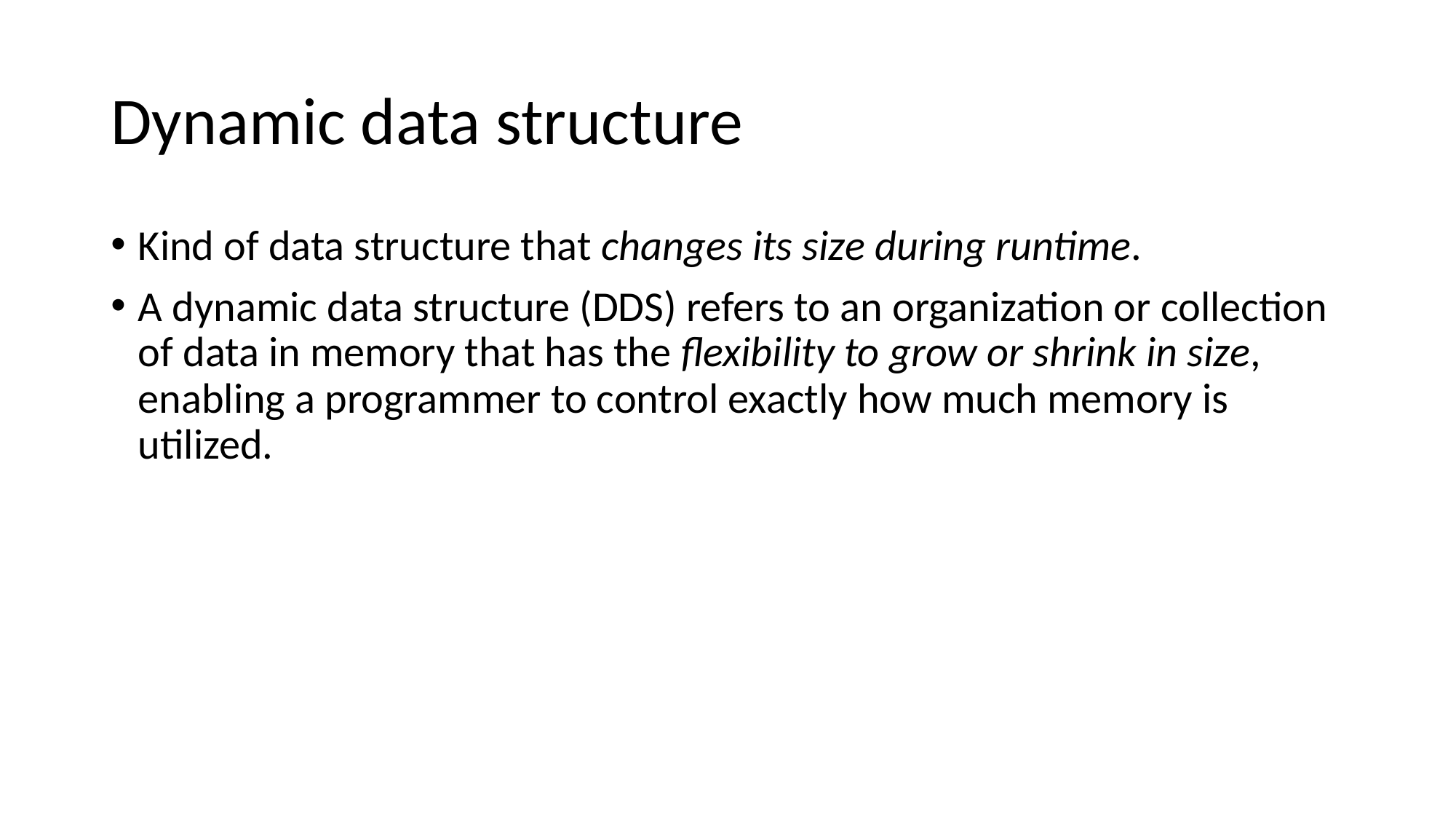

# Dynamic data structure
Kind of data structure that changes its size during runtime.
A dynamic data structure (DDS) refers to an organization or collection of data in memory that has the flexibility to grow or shrink in size, enabling a programmer to control exactly how much memory is utilized.